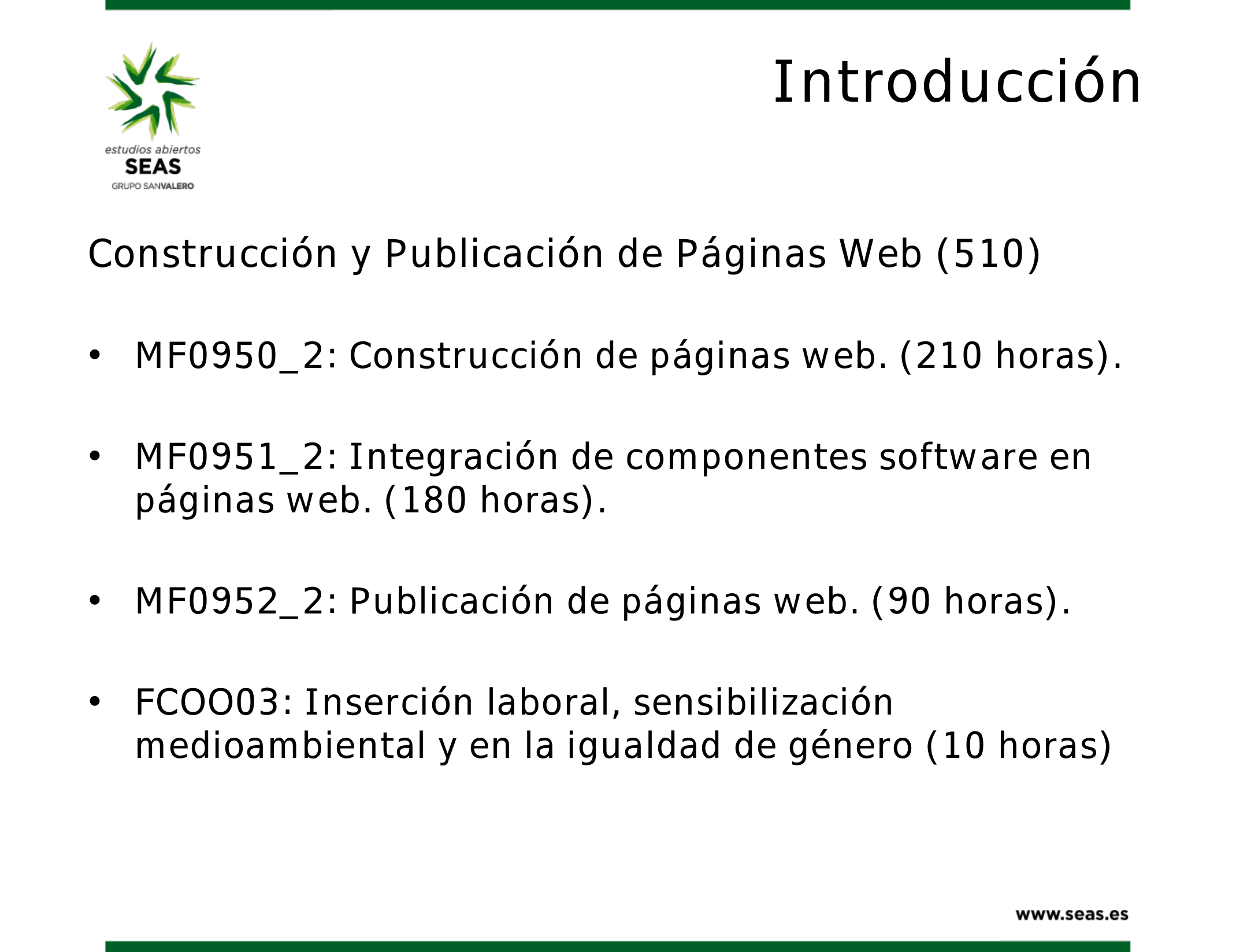

# Introducción
Construcción y Publicación de Páginas Web (510)

MF0950_2: Construcción de páginas web. (210 horas).

MF0951_2: Integración de componentes software en páginas web. (180 horas).

MF0952_2: Publicación de páginas web. (90 horas).

FCOO03: Inserción laboral, sensibilización medioambiental y en la igualdad de género (10 horas)